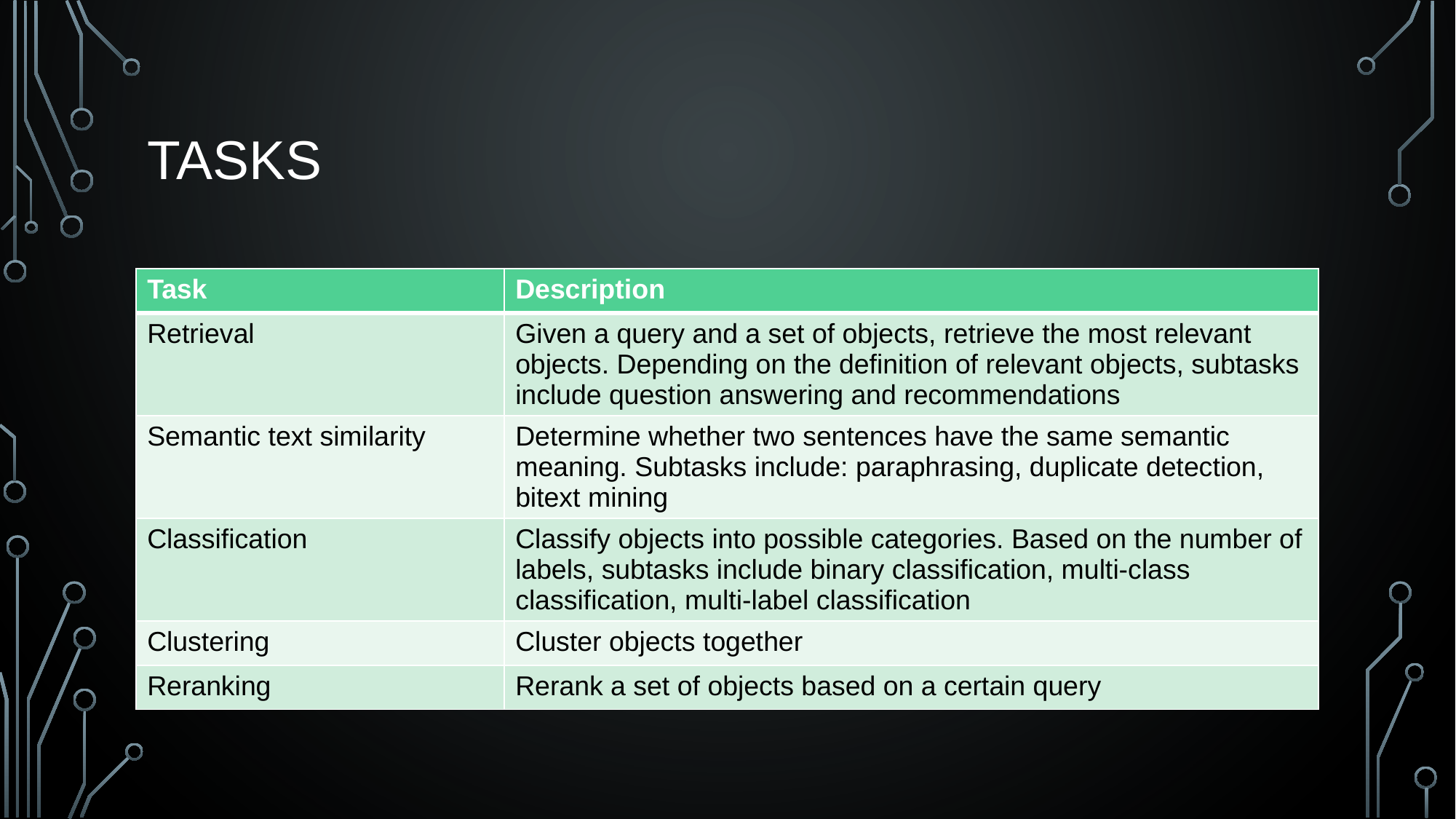

# Tasks
| Task | Description |
| --- | --- |
| Retrieval | Given a query and a set of objects, retrieve the most relevant objects. Depending on the definition of relevant objects, subtasks include question answering and recommendations |
| Semantic text similarity | Determine whether two sentences have the same semantic meaning. Subtasks include: paraphrasing, duplicate detection, bitext mining |
| Classification | Classify objects into possible categories. Based on the number of labels, subtasks include binary classification, multi-class classification, multi-label classification |
| Clustering | Cluster objects together |
| Reranking | Rerank a set of objects based on a certain query |